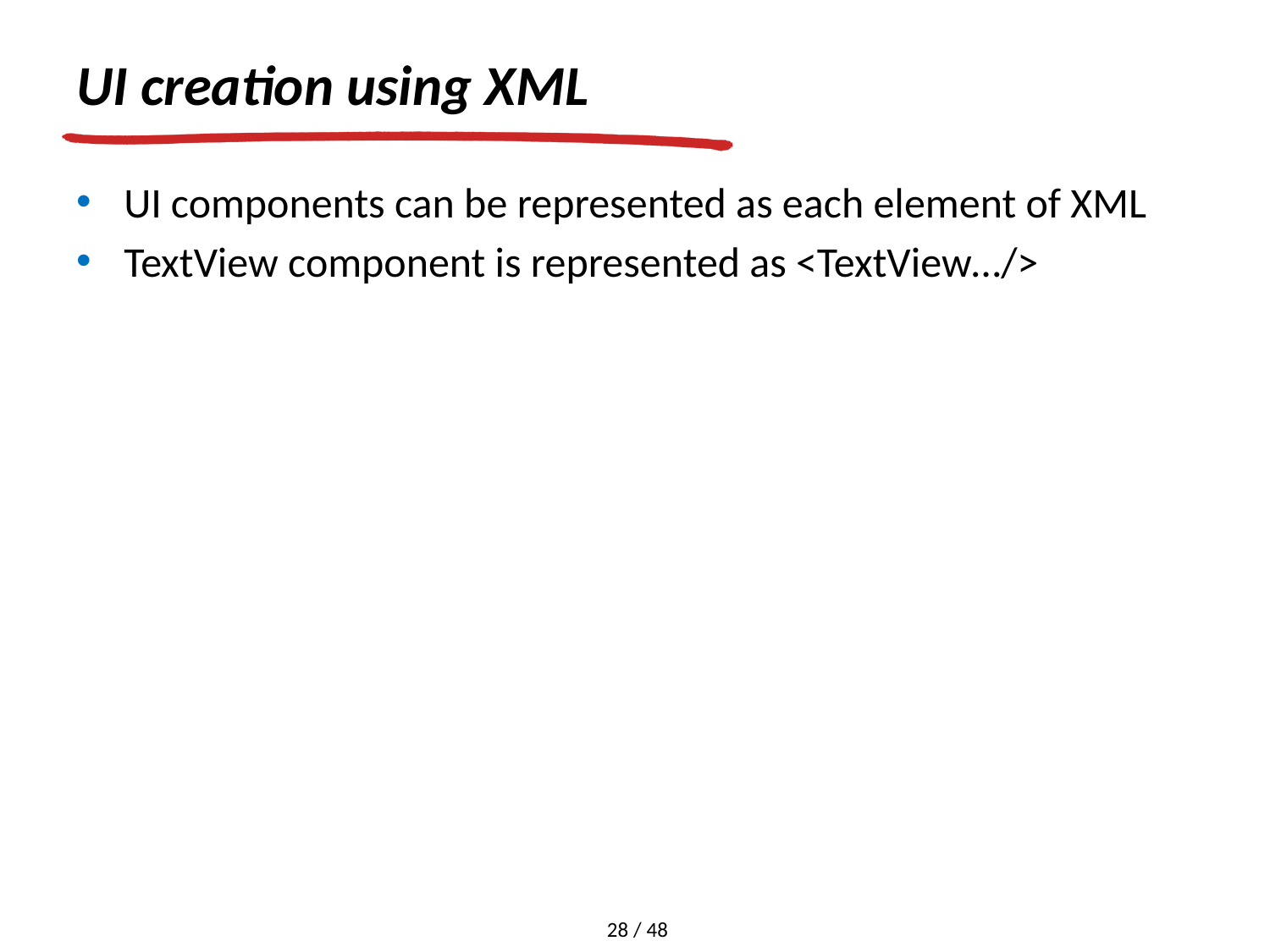

# UI creation using XML
UI components can be represented as each element of XML
TextView component is represented as <TextView…/>